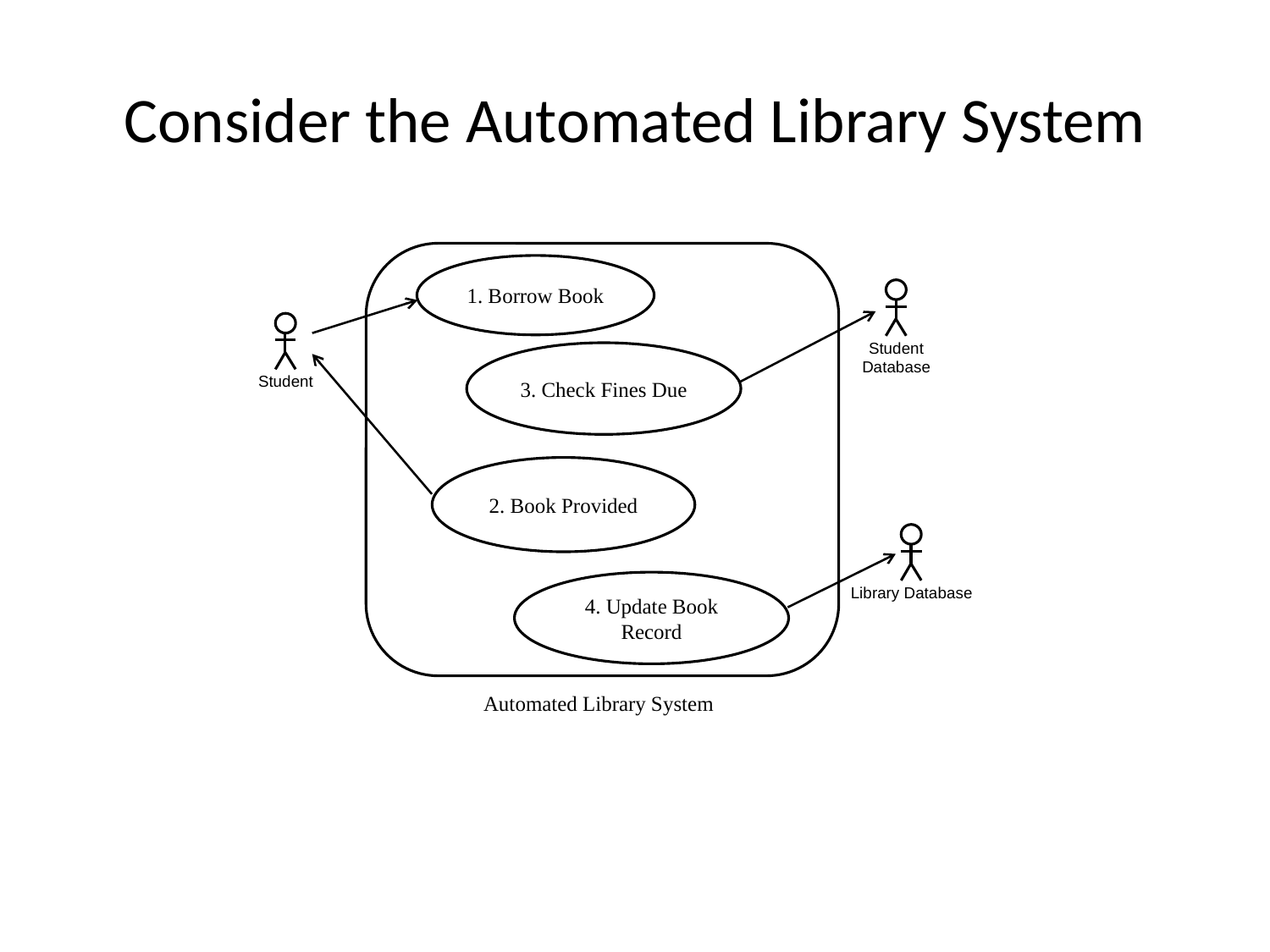

# Consider the Automated Library System

Automated Library System

1. Borrow Book

Student
2. Book Provided

Student Database
3. Check Fines Due

Library Database
4. Update Book Record